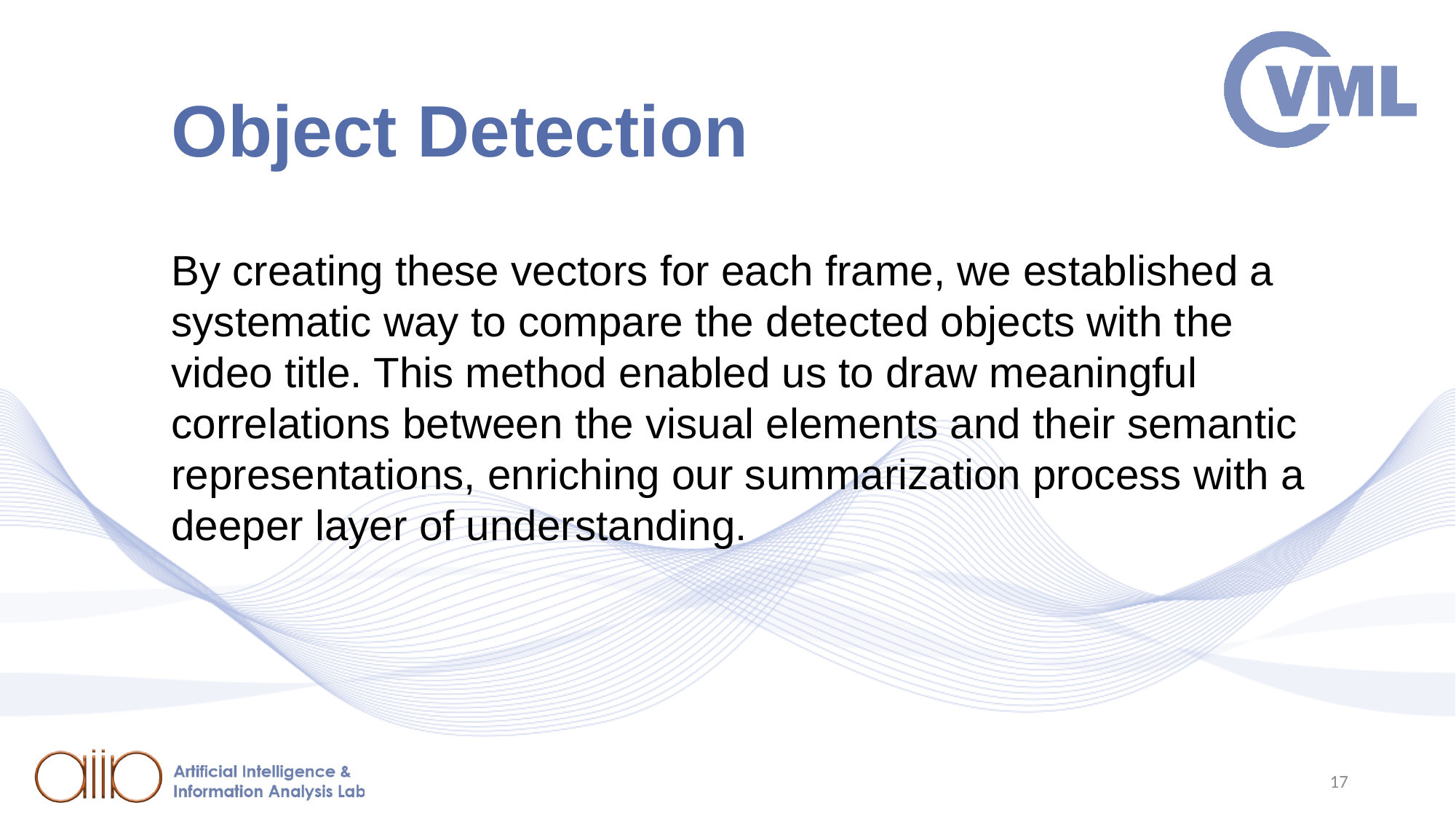

# Object Detection
By creating these vectors for each frame, we established a systematic way to compare the detected objects with the video title. This method enabled us to draw meaningful correlations between the visual elements and their semantic representations, enriching our summarization process with a deeper layer of understanding.

17